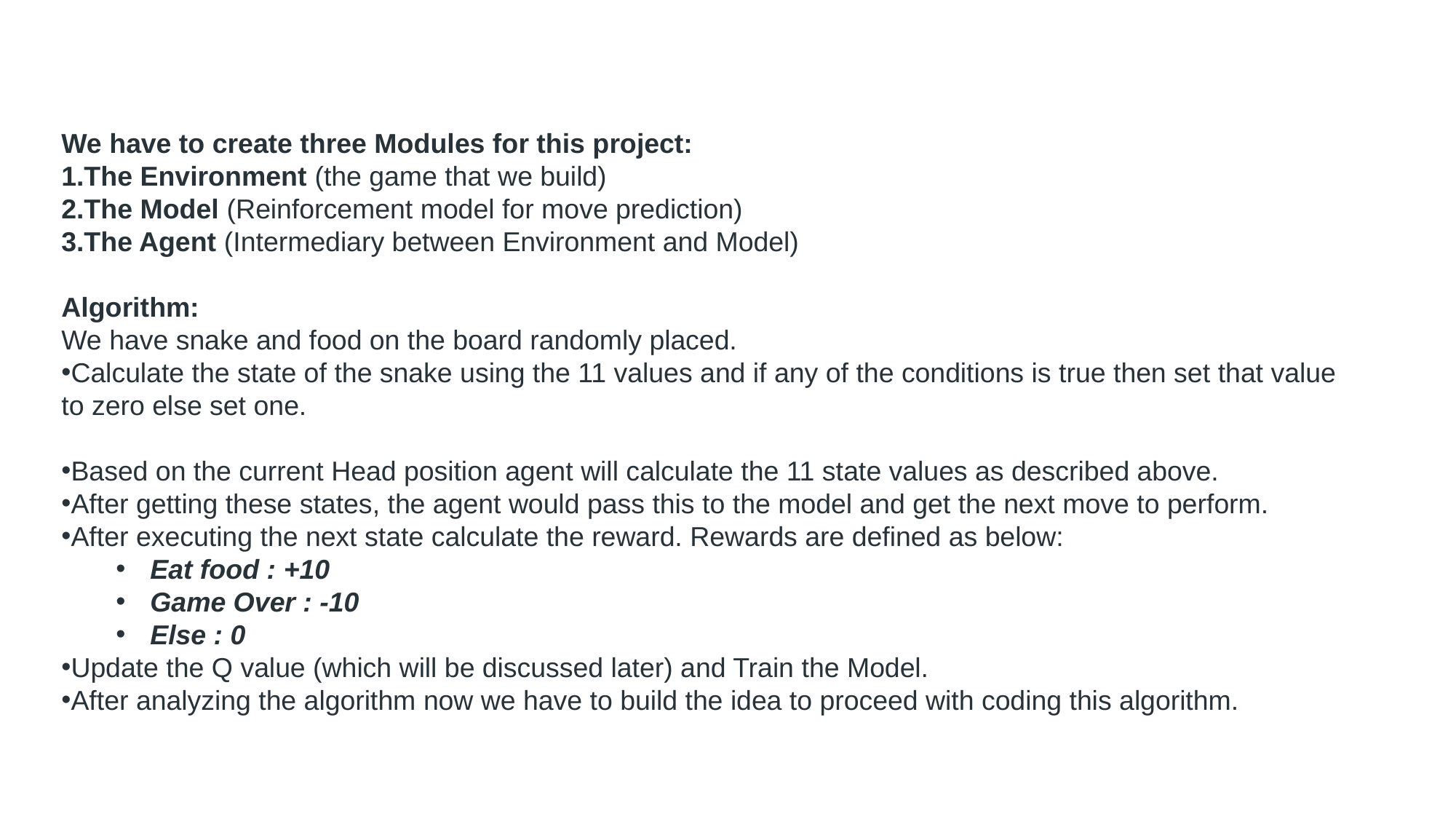

We have to create three Modules for this project:
The Environment (the game that we build)
The Model (Reinforcement model for move prediction)
The Agent (Intermediary between Environment and Model)

Algorithm:
We have snake and food on the board randomly placed.
Calculate the state of the snake using the 11 values and if any of the conditions is true then set that value to zero else set one.

Based on the current Head position agent will calculate the 11 state values as described above.
After getting these states, the agent would pass this to the model and get the next move to perform.
After executing the next state calculate the reward. Rewards are defined as below:
Eat food : +10
Game Over : -10
Else : 0
Update the Q value (which will be discussed later) and Train the Model.
After analyzing the algorithm now we have to build the idea to proceed with coding this algorithm.